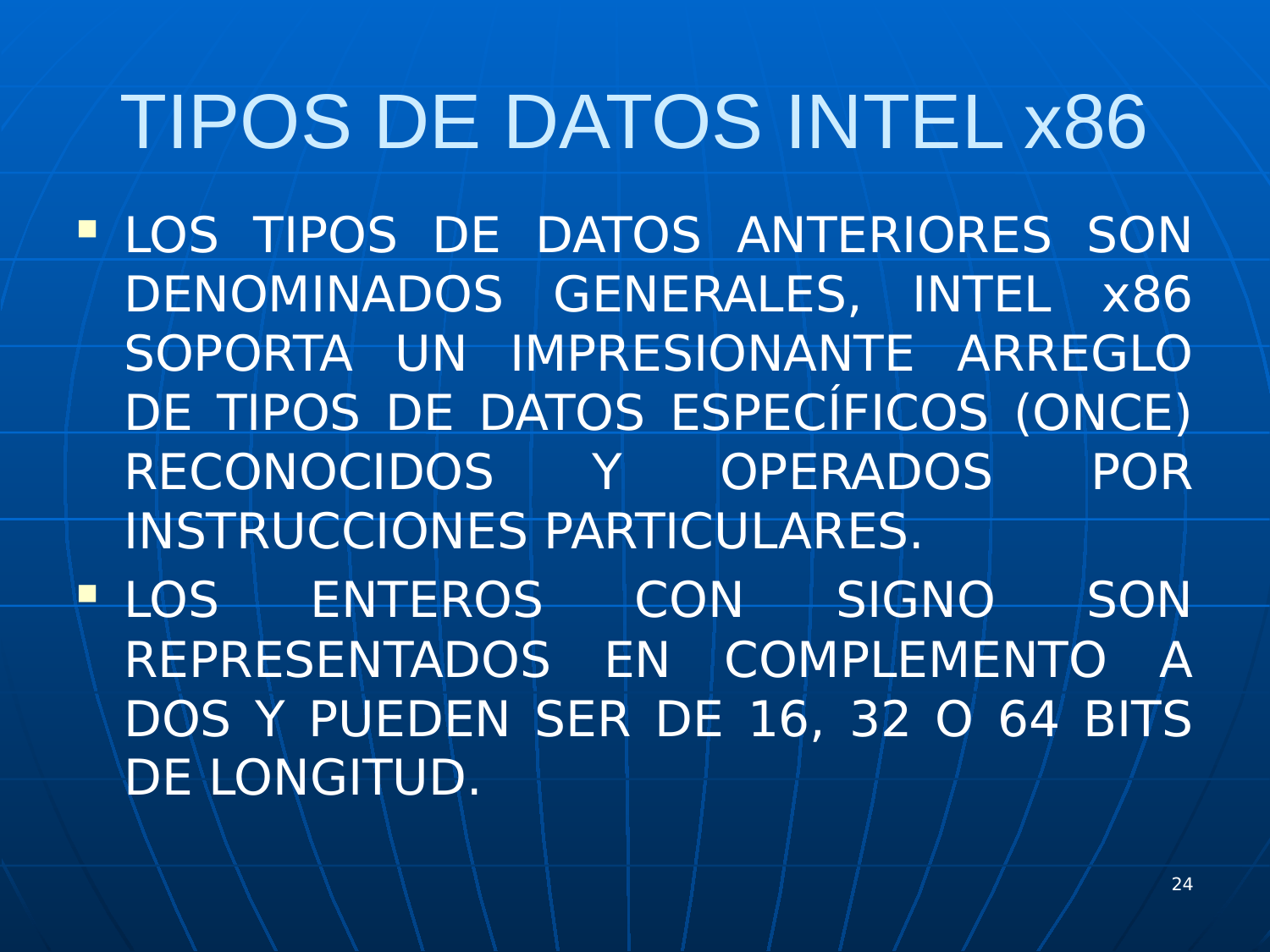

# TIPOS DE DATOS INTEL x86
los tipos de datos anteriores son denominados generales, Intel x86 soporta un impresionante arreglo de tipos de datos específicos (once) reconocidos y operados por instrucciones particulares.
Los enteros con signo son representados en complemento a dos y pueden ser de 16, 32 o 64 bits de longitud.
24